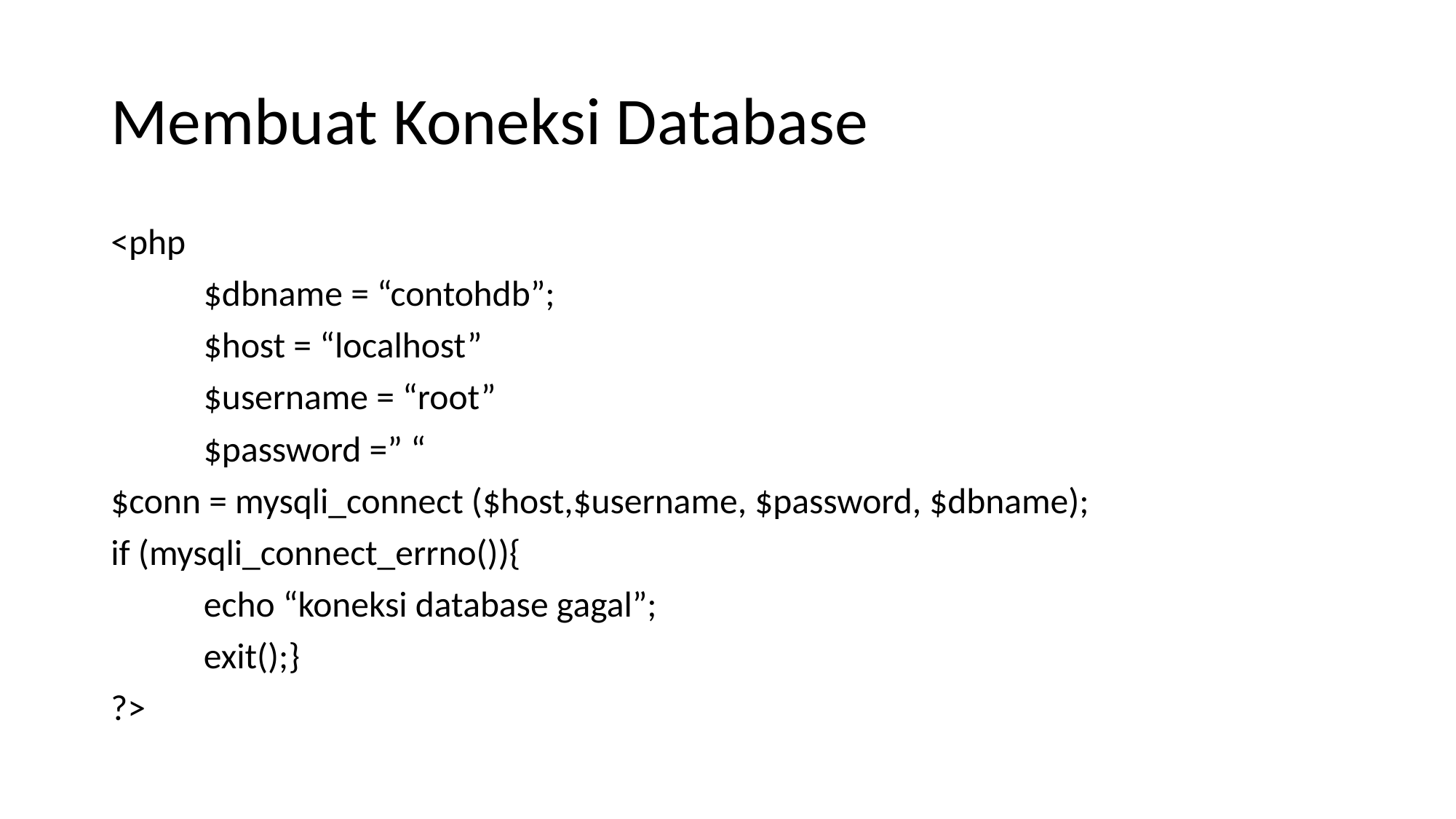

# Membuat Koneksi Database
<php
	$dbname = “contohdb”;
	$host = “localhost”
	$username = “root”
	$password =” “
$conn = mysqli_connect ($host,$username, $password, $dbname);
if (mysqli_connect_errno()){
	echo “koneksi database gagal”;
	exit();}
?>